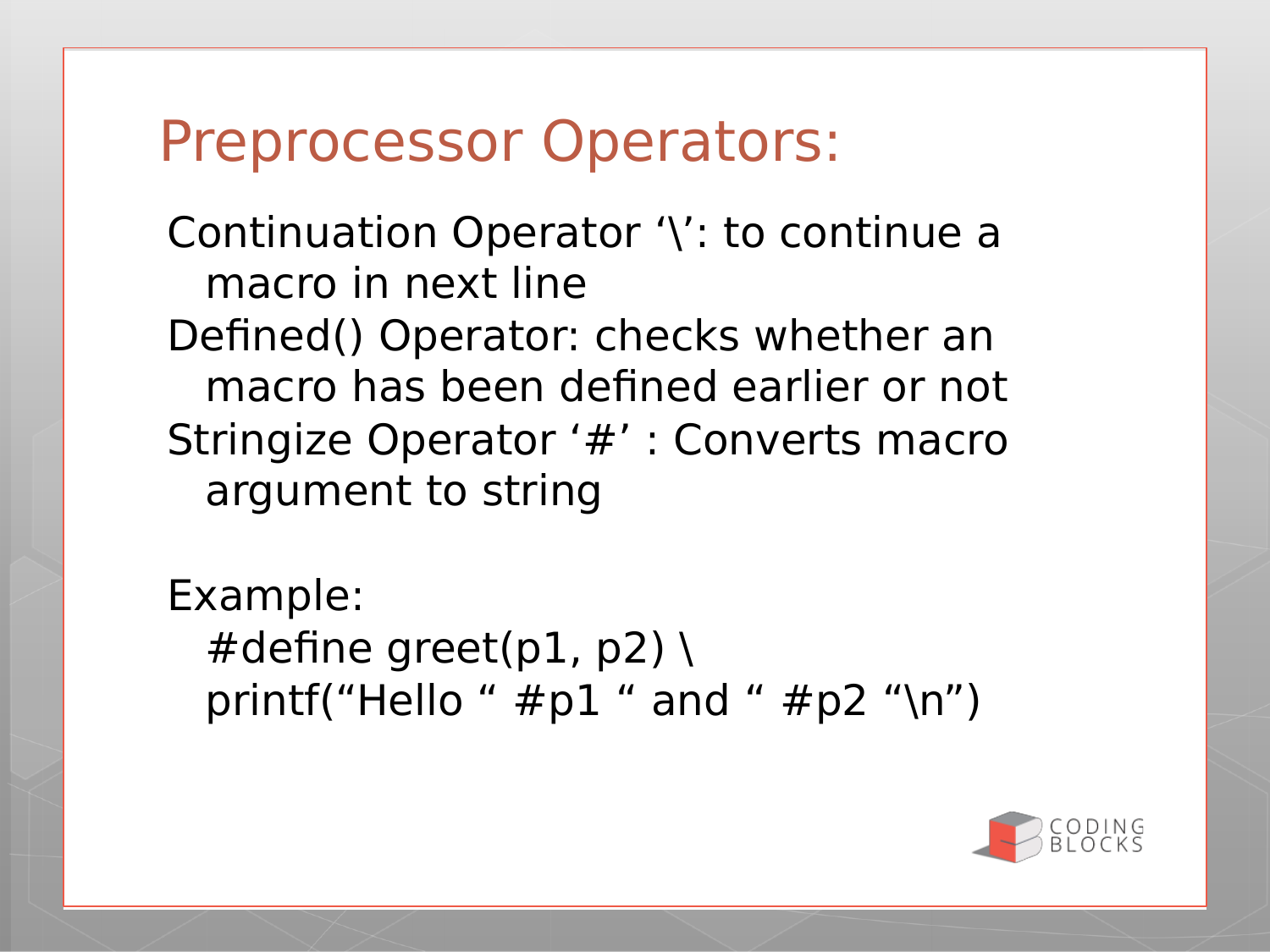

# Preprocessor Operators:
Continuation Operator ‘\’: to continue a macro in next line
Defined() Operator: checks whether an macro has been defined earlier or not
Stringize Operator ‘#’ : Converts macro argument to string

Example:
	#define greet(p1, p2) \
	printf(“Hello “ #p1 “ and “ #p2 “\n”)